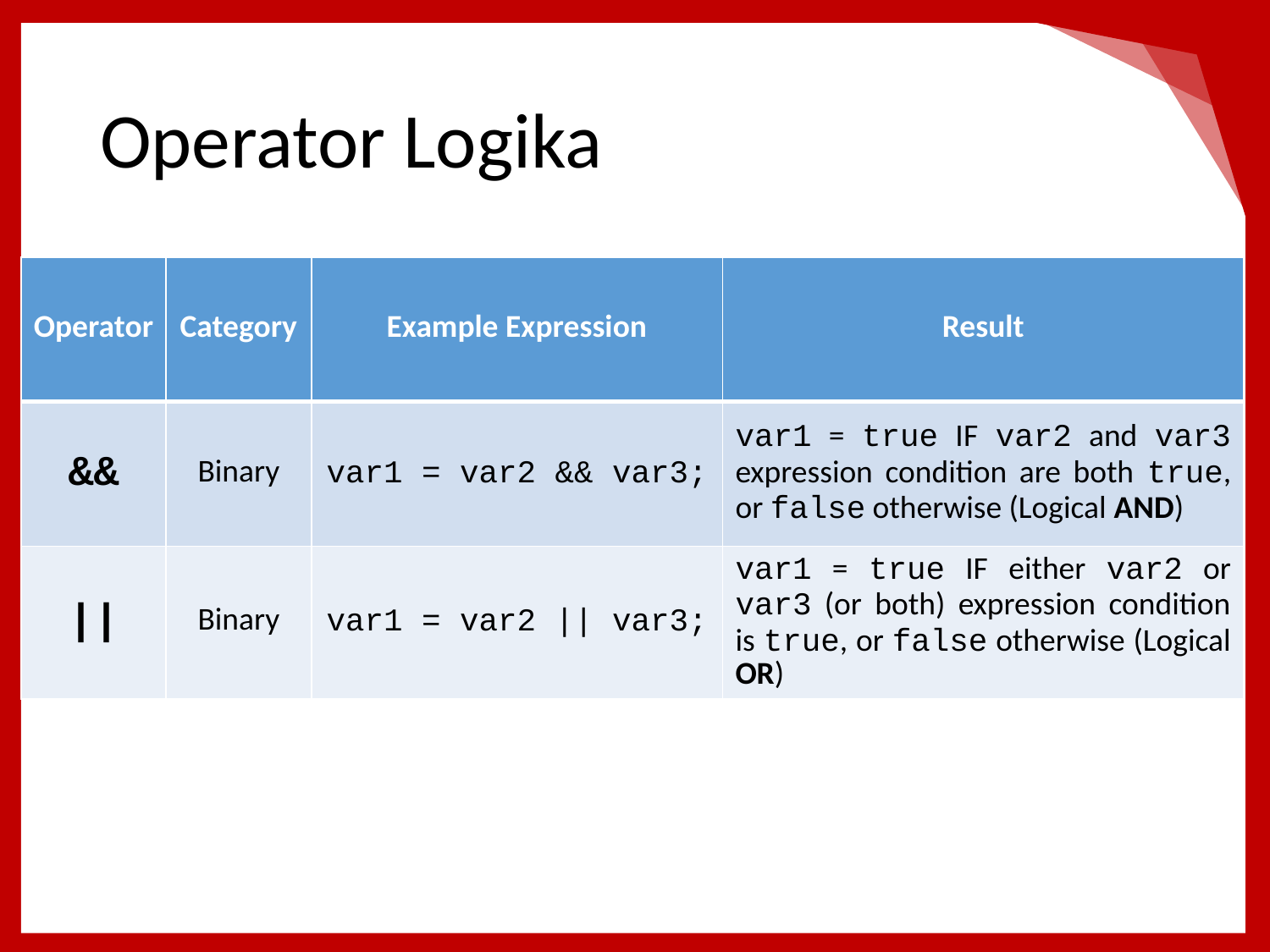

# Operator Logika

| Operator | Category | Example Expression | Result |
| --- | --- | --- | --- |
| && | Binary | var1 = var2 && var3; | var1 = true IF var2 and var3 expression condition are both true, or false otherwise (Logical AND) |
| || | Binary | var1 = var2 || var3; | var1 = true IF either var2 or var3 (or both) expression condition is true, or false otherwise (Logical OR) |